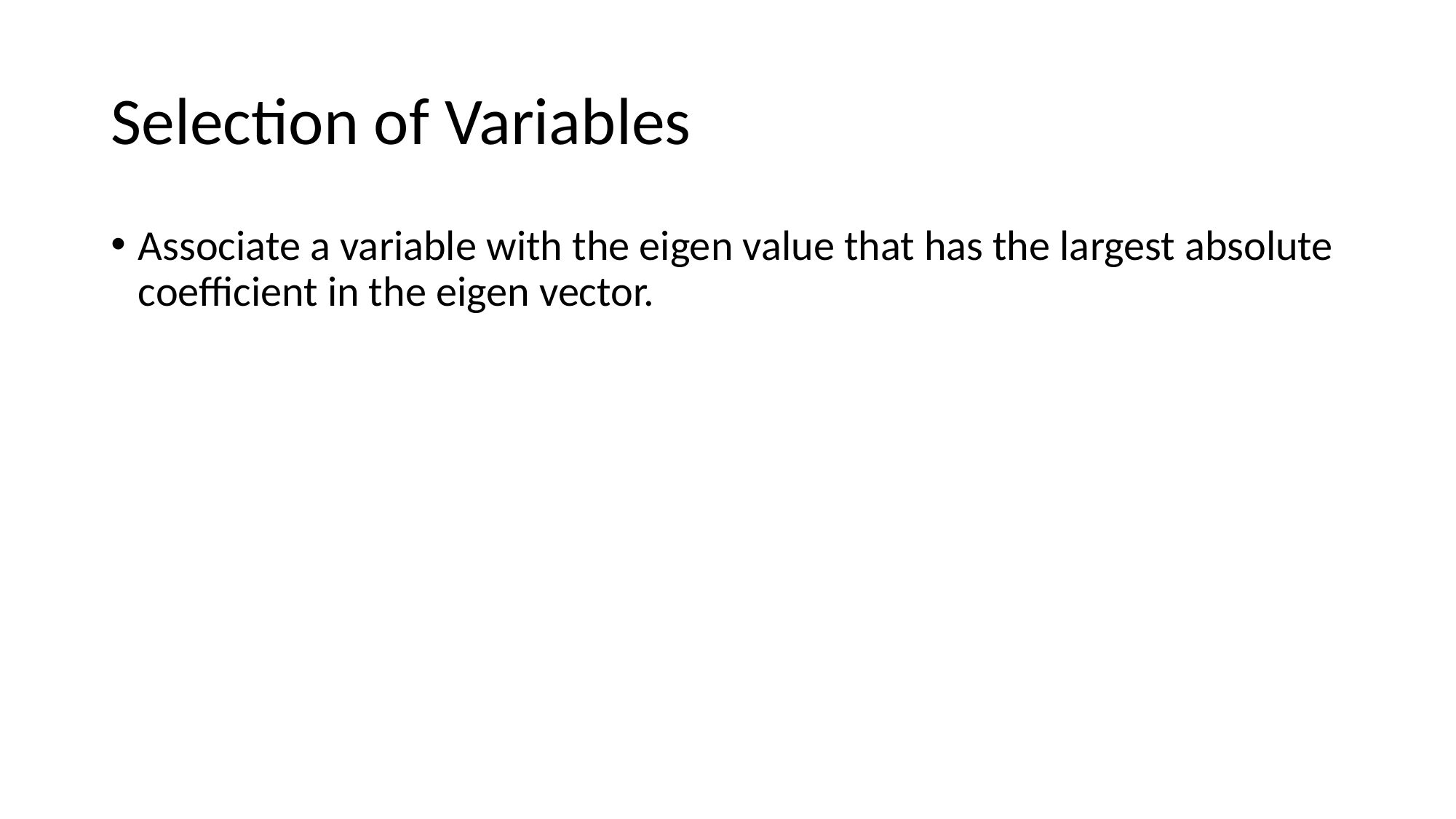

# Selection of Variables
Associate a variable with the eigen value that has the largest absolute coefficient in the eigen vector.